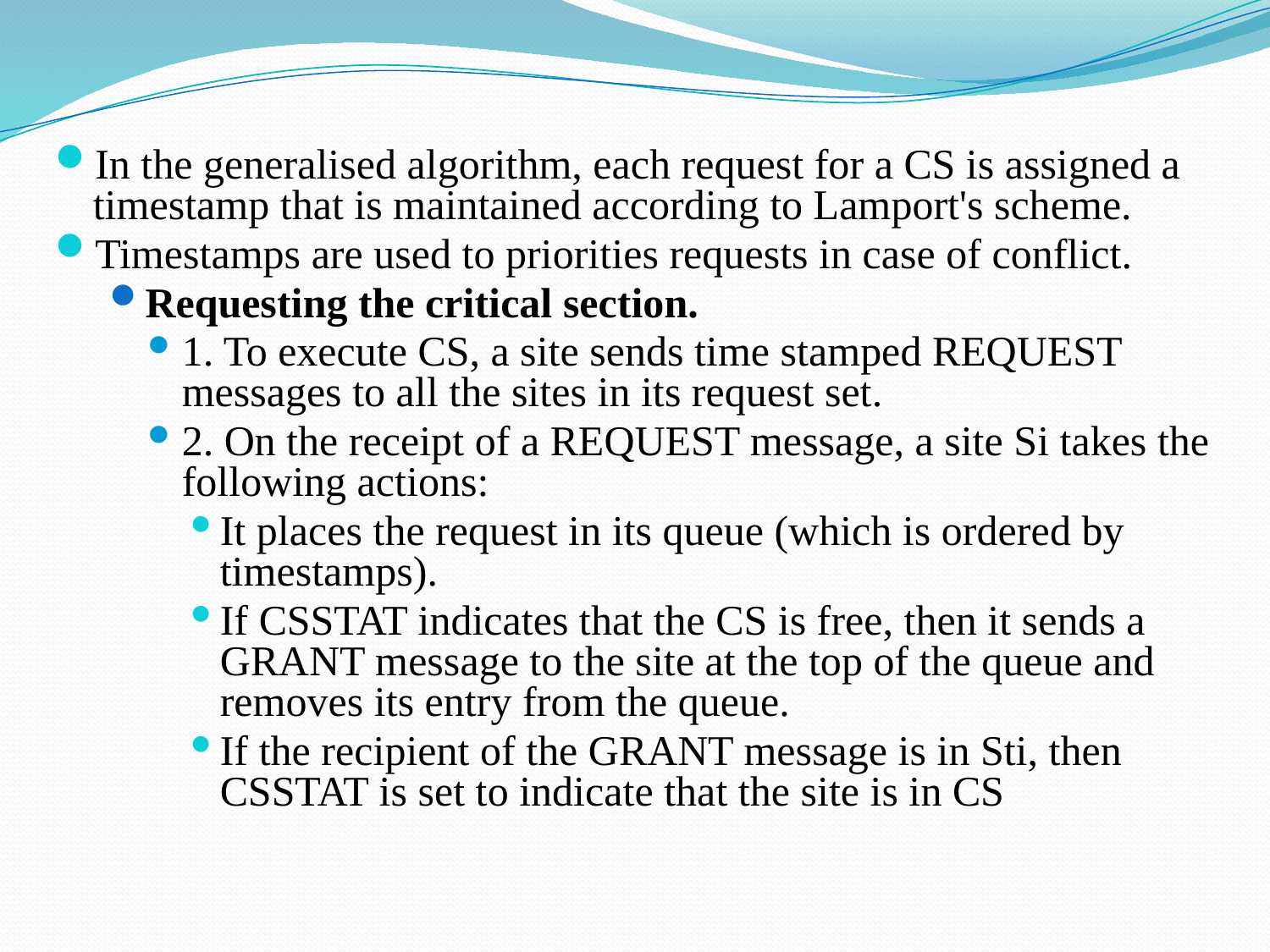

In the generalised algorithm, each request for a CS is assigned a timestamp that is maintained according to Lamport's scheme.
Timestamps are used to priorities requests in case of conflict.
Requesting the critical section.
1. To execute CS, a site sends time stamped REQUEST messages to all the sites in its request set.
2. On the receipt of a REQUEST message, a site Si takes the following actions:
It places the request in its queue (which is ordered by timestamps).
If CSSTAT indicates that the CS is free, then it sends a GRANT message to the site at the top of the queue and removes its entry from the queue.
If the recipient of the GRANT message is in Sti, then CSSTAT is set to indicate that the site is in CS